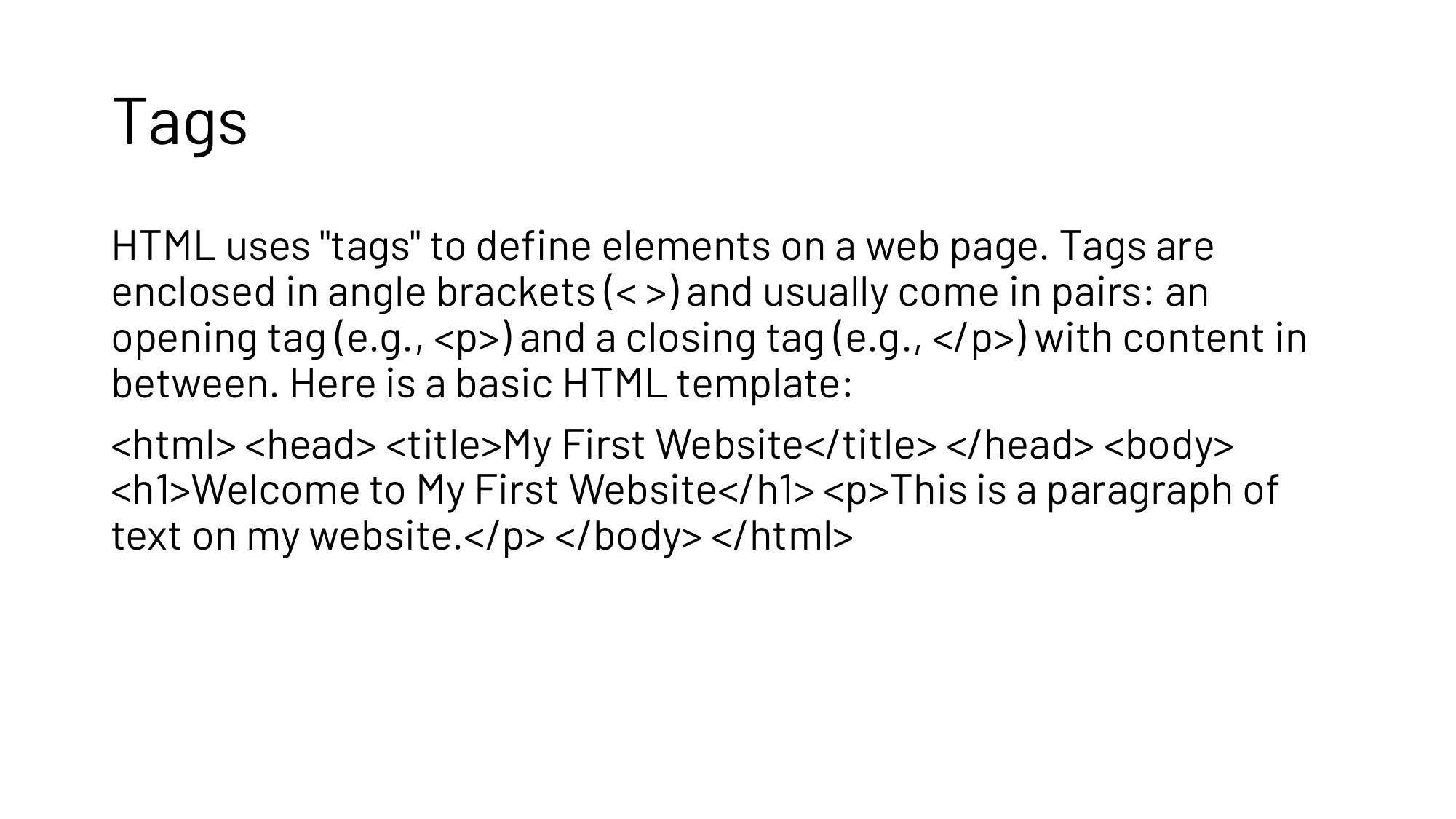

# Tags
HTML uses "tags" to define elements on a web page. Tags are enclosed in angle brackets (< >) and usually come in pairs: an opening tag (e.g., <p>) and a closing tag (e.g., </p>) with content in between. Here is a basic HTML template:
<html> <head> <title>My First Website</title> </head> <body> <h1>Welcome to My First Website</h1> <p>This is a paragraph of text on my website.</p> </body> </html>